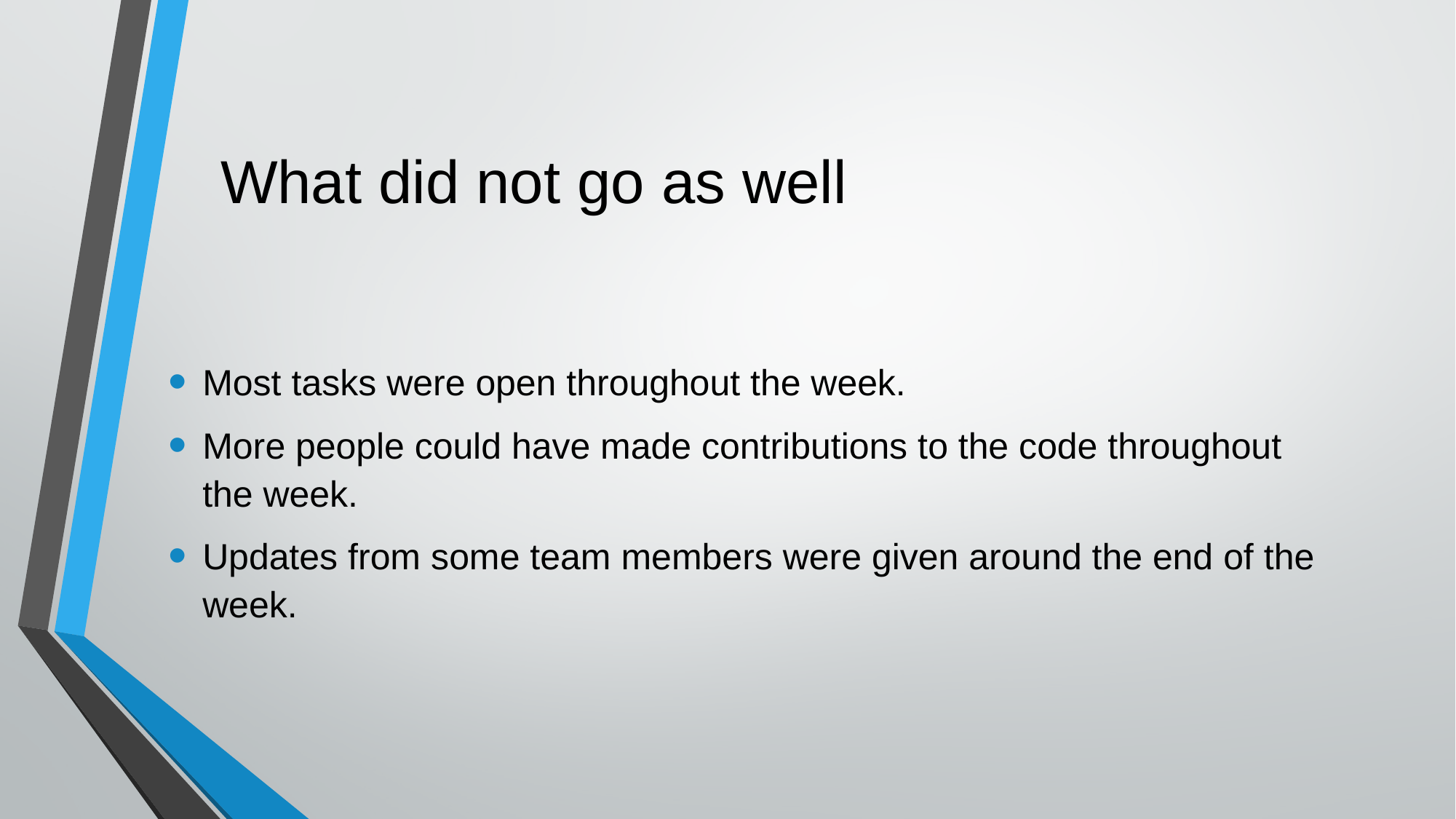

# What did not go as well
Most tasks were open throughout the week.
More people could have made contributions to the code throughout the week.
Updates from some team members were given around the end of the week.